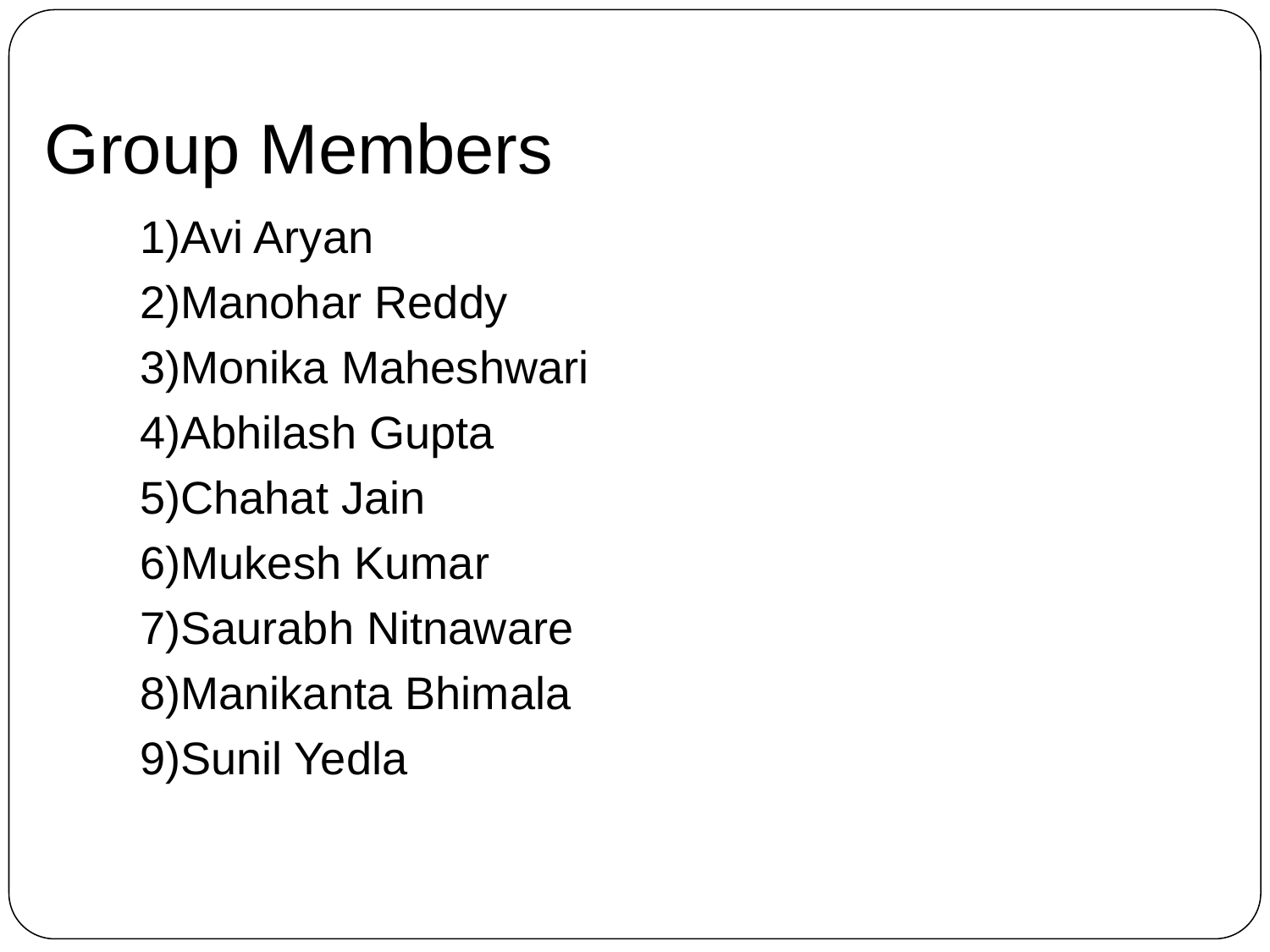

# Group Members
1)Avi Aryan
2)Manohar Reddy
3)Monika Maheshwari
4)Abhilash Gupta
5)Chahat Jain
6)Mukesh Kumar
7)Saurabh Nitnaware
8)Manikanta Bhimala
9)Sunil Yedla